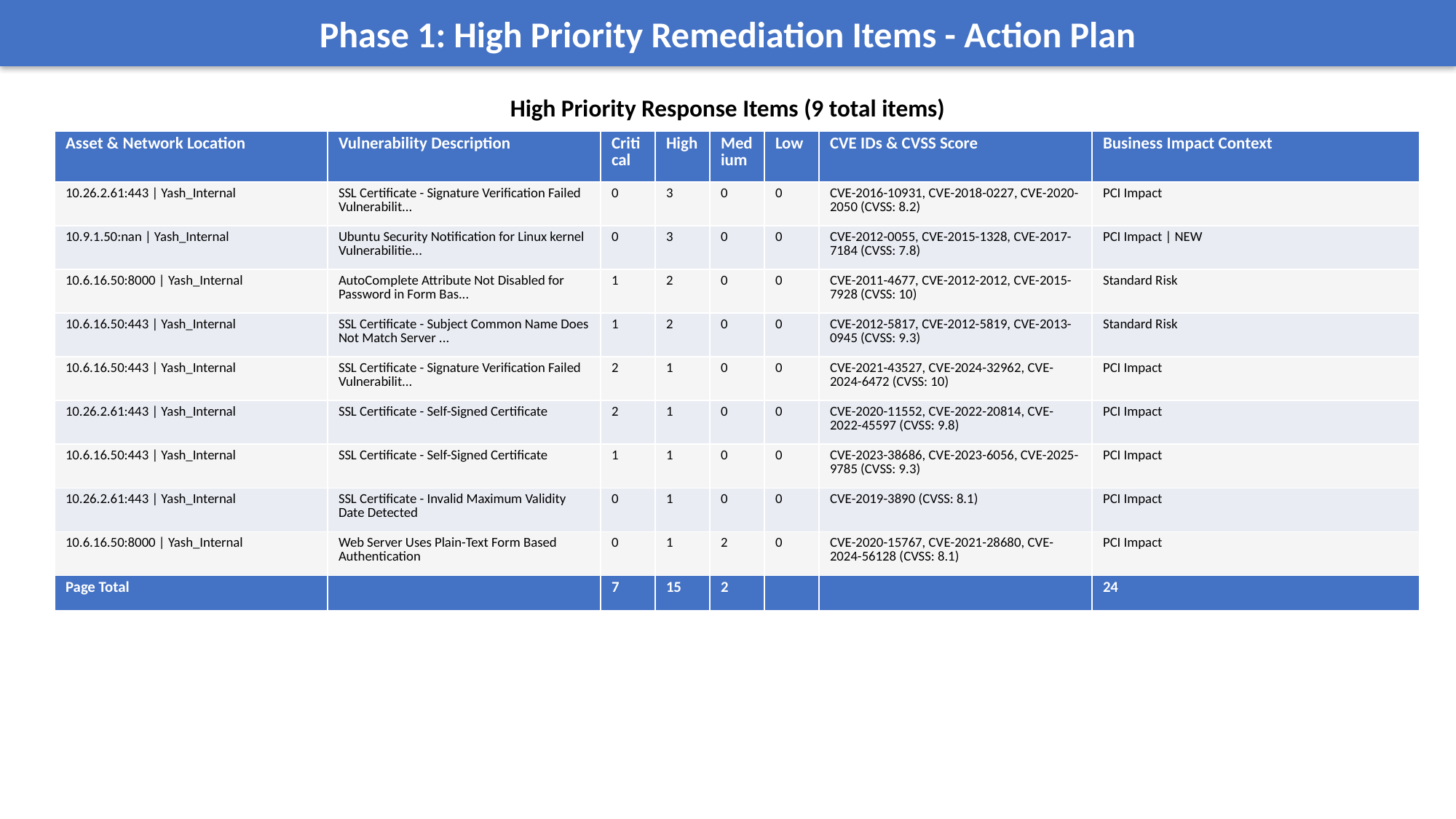

Phase 1: High Priority Remediation Items - Action Plan
High Priority Response Items (9 total items)
| Asset & Network Location | Vulnerability Description | Critical | High | Medium | Low | CVE IDs & CVSS Score | Business Impact Context |
| --- | --- | --- | --- | --- | --- | --- | --- |
| 10.26.2.61:443 | Yash\_Internal | SSL Certificate - Signature Verification Failed Vulnerabilit... | 0 | 3 | 0 | 0 | CVE-2016-10931, CVE-2018-0227, CVE-2020-2050 (CVSS: 8.2) | PCI Impact |
| 10.9.1.50:nan | Yash\_Internal | Ubuntu Security Notification for Linux kernel Vulnerabilitie... | 0 | 3 | 0 | 0 | CVE-2012-0055, CVE-2015-1328, CVE-2017-7184 (CVSS: 7.8) | PCI Impact | NEW |
| 10.6.16.50:8000 | Yash\_Internal | AutoComplete Attribute Not Disabled for Password in Form Bas... | 1 | 2 | 0 | 0 | CVE-2011-4677, CVE-2012-2012, CVE-2015-7928 (CVSS: 10) | Standard Risk |
| 10.6.16.50:443 | Yash\_Internal | SSL Certificate - Subject Common Name Does Not Match Server ... | 1 | 2 | 0 | 0 | CVE-2012-5817, CVE-2012-5819, CVE-2013-0945 (CVSS: 9.3) | Standard Risk |
| 10.6.16.50:443 | Yash\_Internal | SSL Certificate - Signature Verification Failed Vulnerabilit... | 2 | 1 | 0 | 0 | CVE-2021-43527, CVE-2024-32962, CVE-2024-6472 (CVSS: 10) | PCI Impact |
| 10.26.2.61:443 | Yash\_Internal | SSL Certificate - Self-Signed Certificate | 2 | 1 | 0 | 0 | CVE-2020-11552, CVE-2022-20814, CVE-2022-45597 (CVSS: 9.8) | PCI Impact |
| 10.6.16.50:443 | Yash\_Internal | SSL Certificate - Self-Signed Certificate | 1 | 1 | 0 | 0 | CVE-2023-38686, CVE-2023-6056, CVE-2025-9785 (CVSS: 9.3) | PCI Impact |
| 10.26.2.61:443 | Yash\_Internal | SSL Certificate - Invalid Maximum Validity Date Detected | 0 | 1 | 0 | 0 | CVE-2019-3890 (CVSS: 8.1) | PCI Impact |
| 10.6.16.50:8000 | Yash\_Internal | Web Server Uses Plain-Text Form Based Authentication | 0 | 1 | 2 | 0 | CVE-2020-15767, CVE-2021-28680, CVE-2024-56128 (CVSS: 8.1) | PCI Impact |
| Page Total |  | 7 | 15 | 2 |  |  | 24 |